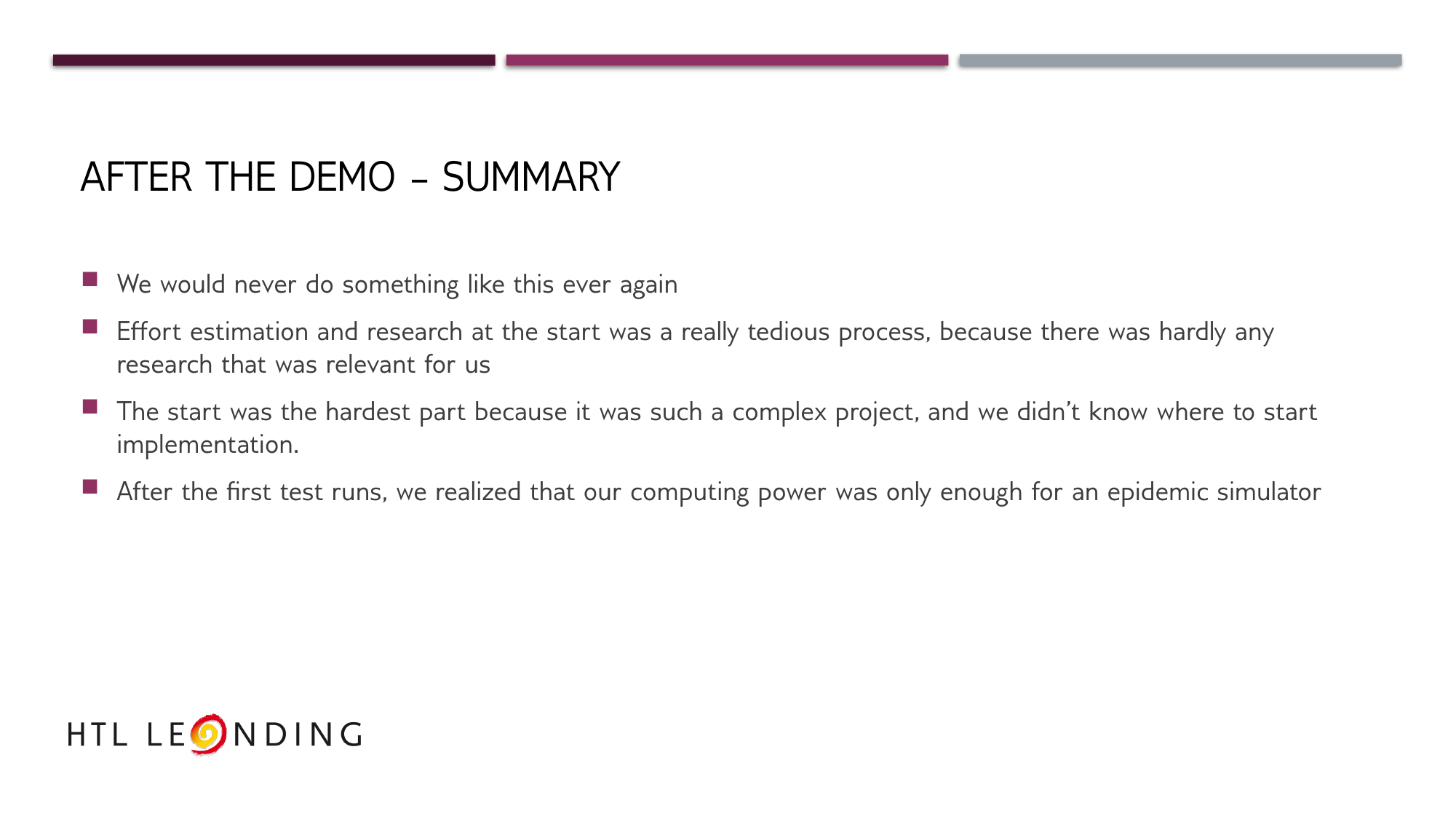

# After the demo – Summary
We would never do something like this ever again
Effort estimation and research at the start was a really tedious process, because there was hardly any research that was relevant for us
The start was the hardest part because it was such a complex project, and we didn’t know where to start implementation.
After the first test runs, we realized that our computing power was only enough for an epidemic simulator